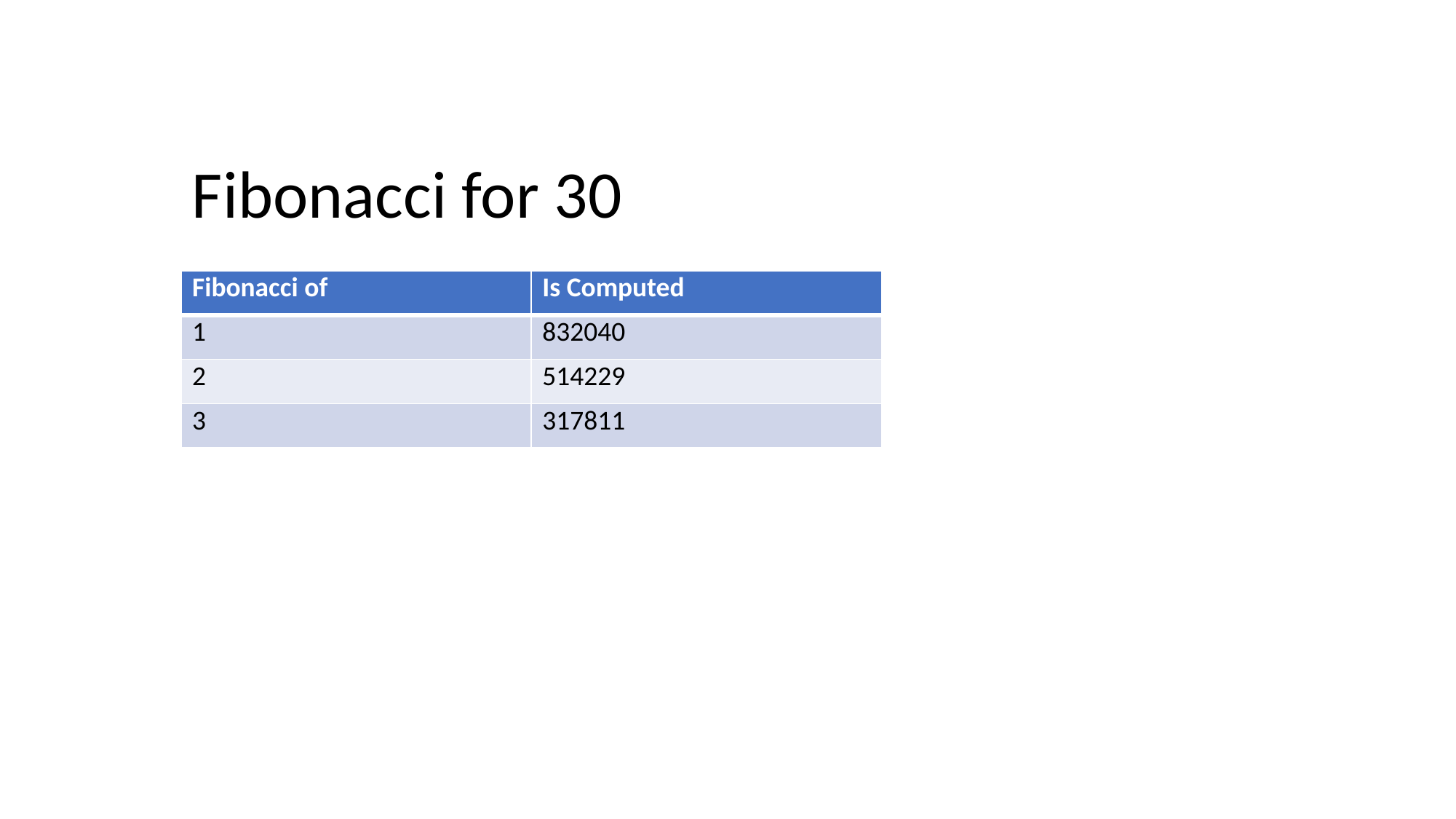

Fibonacci for 30
| Fibonacci of | Is Computed |
| --- | --- |
| 1 | 832040 |
| 2 | 514229 |
| 3 | 317811 |